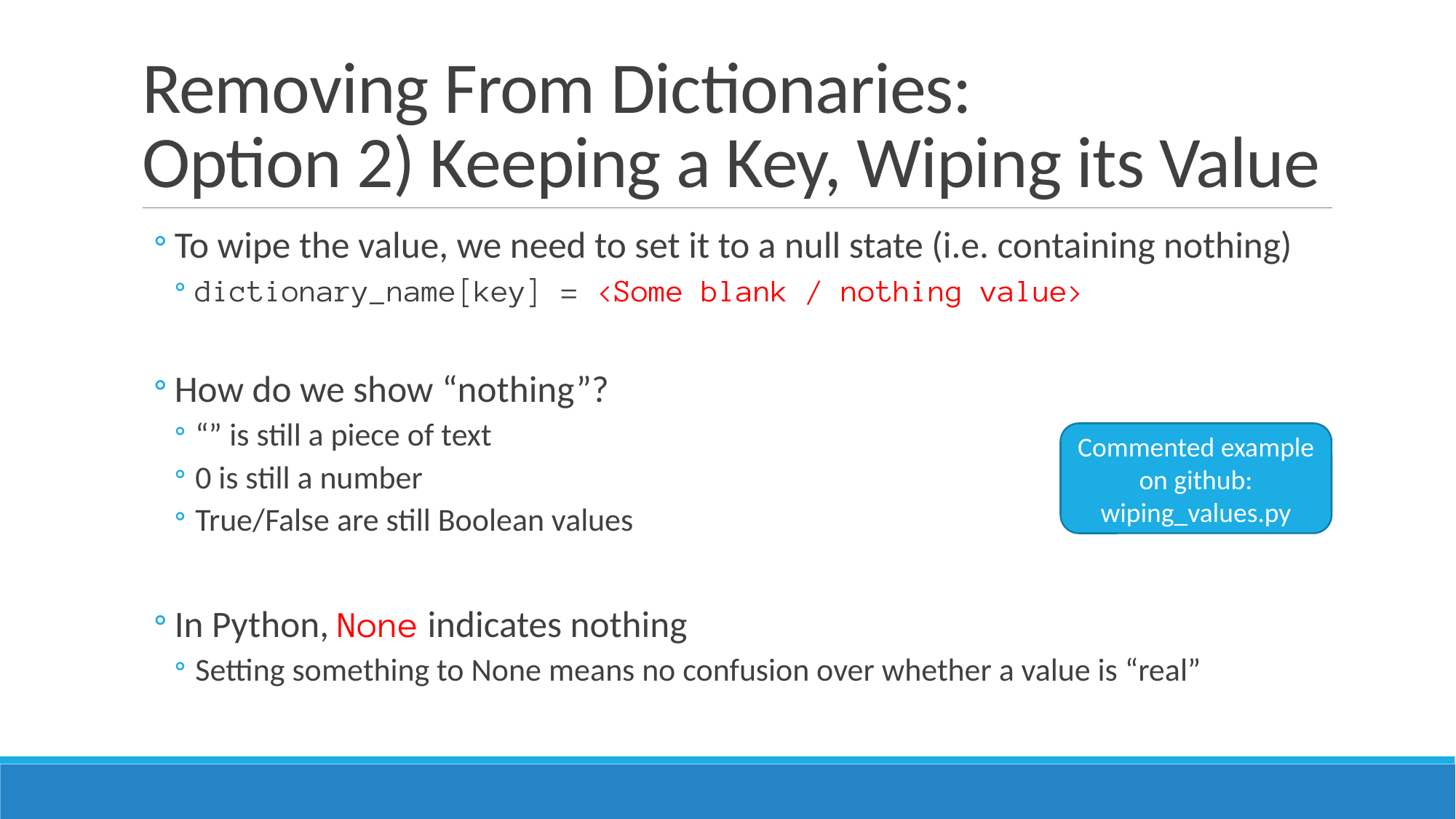

# Removing From Dictionaries: Option 2) Keeping a Key, Wiping its Value
To wipe the value, we need to set it to a null state (i.e. containing nothing)
dictionary_name[key] = <Some blank / nothing value>

How do we show “nothing”?
“” is still a piece of text
0 is still a number
True/False are still Boolean values

In Python, None indicates nothing
Setting something to None means no confusion over whether a value is “real”
Commented example on github:
wiping_values.py